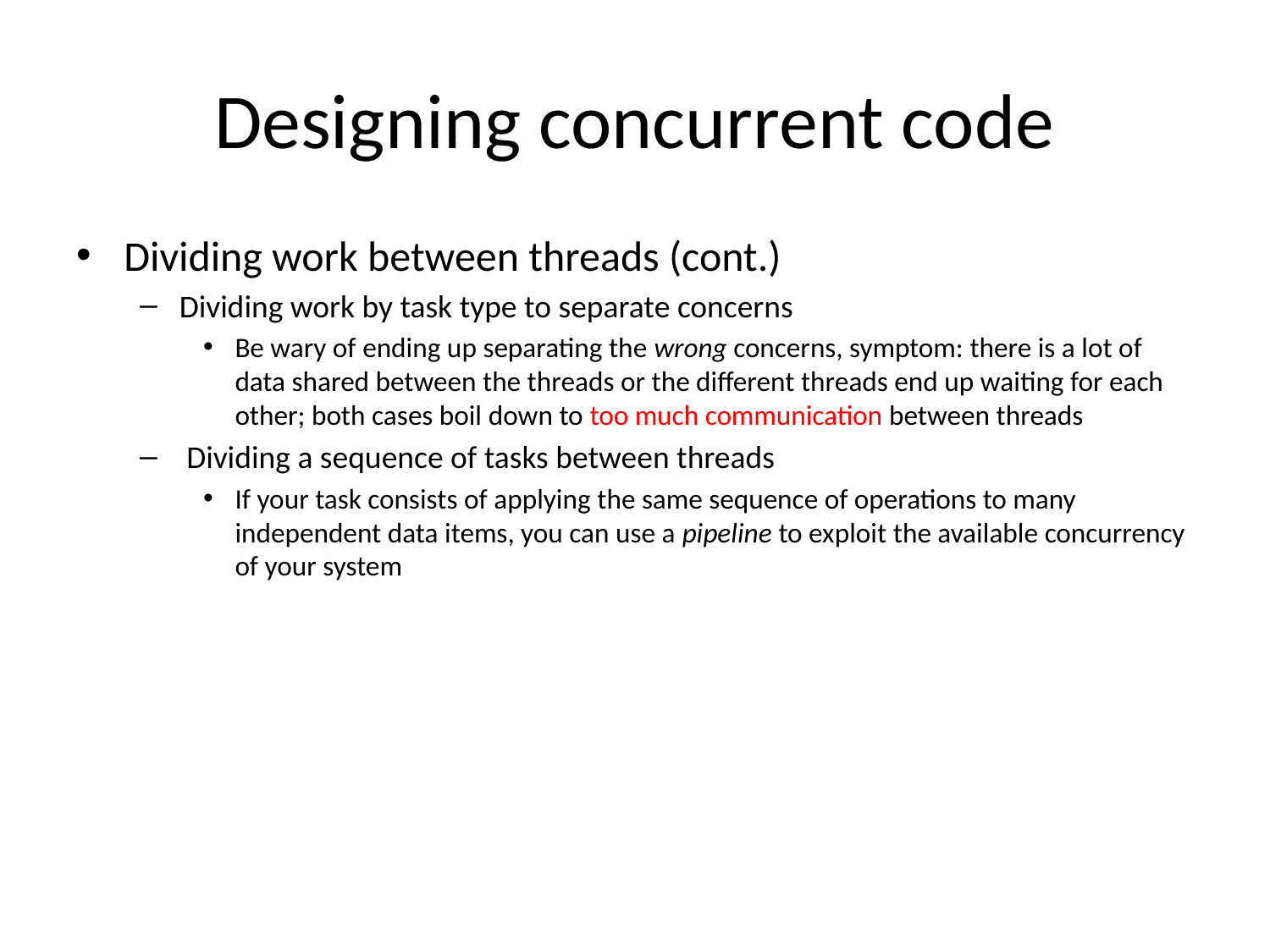

# Designing concurrent code
Dividing work between threads (cont.)
Dividing work by task type to separate concerns
Be wary of ending up separating the wrong concerns, symptom: there is a lot of data shared between the threads or the different threads end up waiting for each other; both cases boil down to too much communication between threads
 Dividing a sequence of tasks between threads
If your task consists of applying the same sequence of operations to many independent data items, you can use a pipeline to exploit the available concurrency of your system